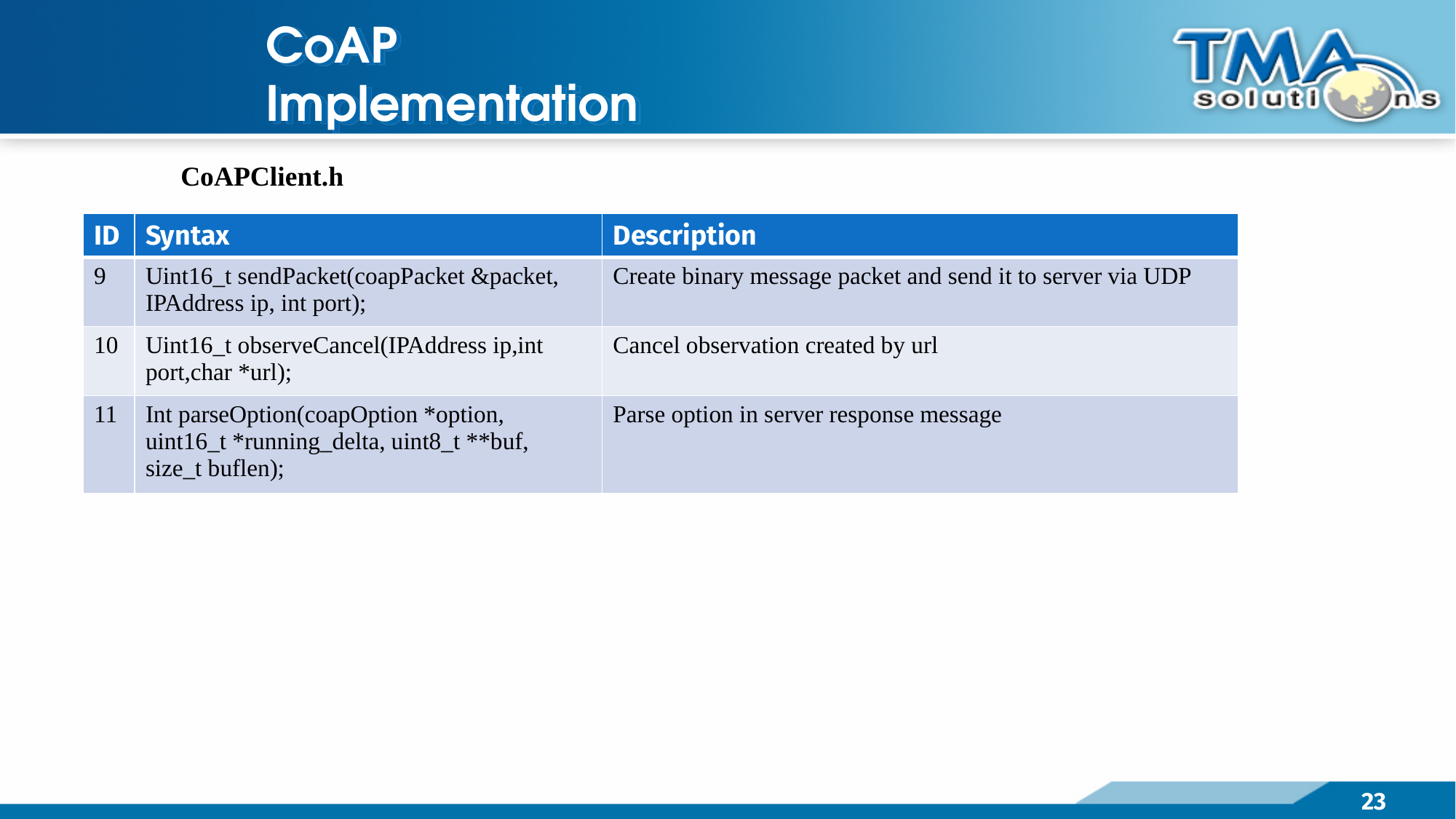

CoAP
Implementation
CoAPClient.h
| ID | Syntax | Description |
| --- | --- | --- |
| 9 | Uint16\_t sendPacket(coapPacket &packet, IPAddress ip, int port); | Create binary message packet and send it to server via UDP |
| 10 | Uint16\_t observeCancel(IPAddress ip,int port,char \*url); | Cancel observation created by url |
| 11 | Int parseOption(coapOption \*option, uint16\_t \*running\_delta, uint8\_t \*\*buf, size\_t buflen); | Parse option in server response message |